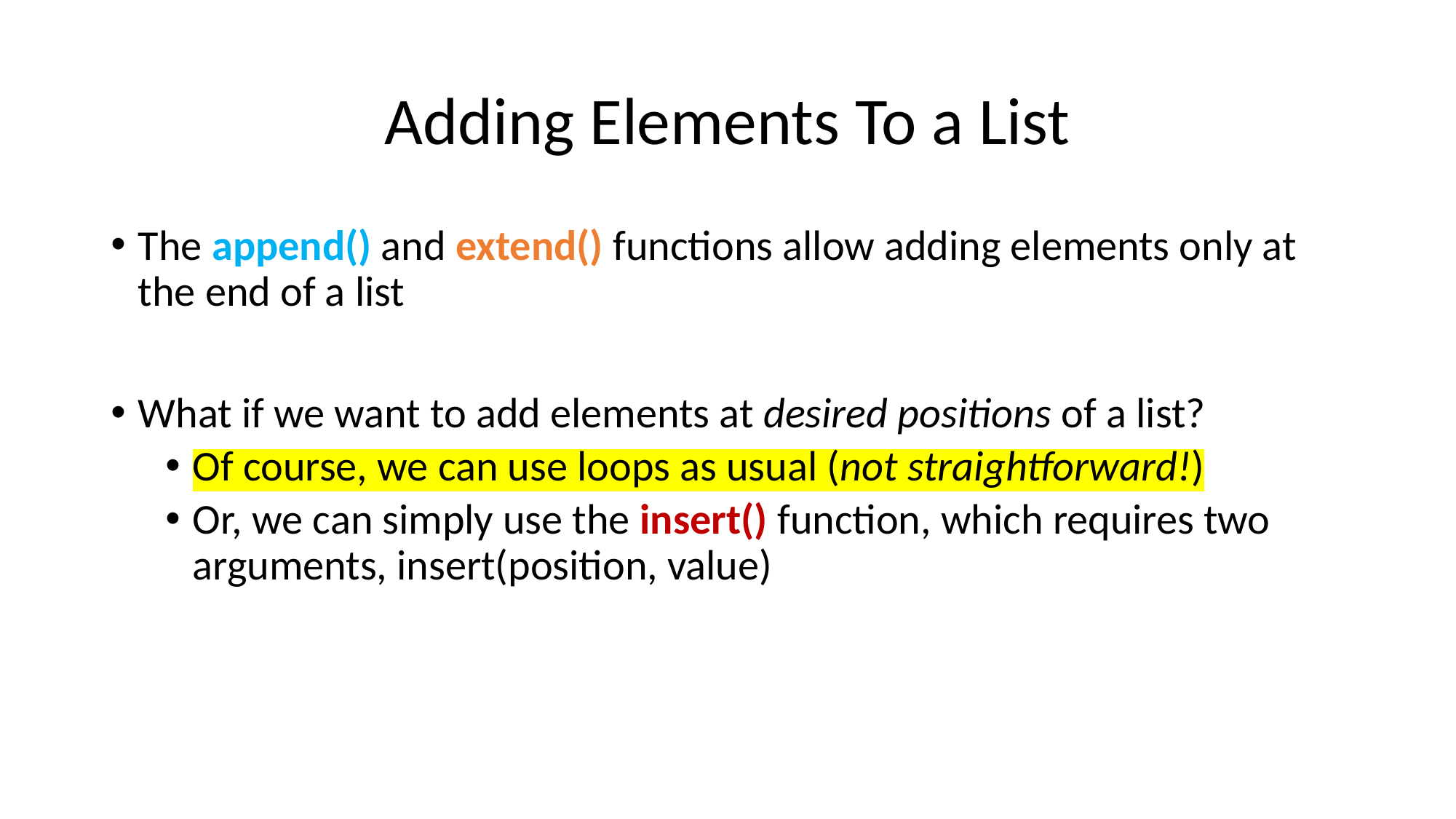

# Adding Elements To a List
The append() and extend() functions allow adding elements only at the end of a list

What if we want to add elements at desired positions of a list?
Of course, we can use loops as usual (not straightforward!)
Or, we can simply use the insert() function, which requires two arguments, insert(position, value)